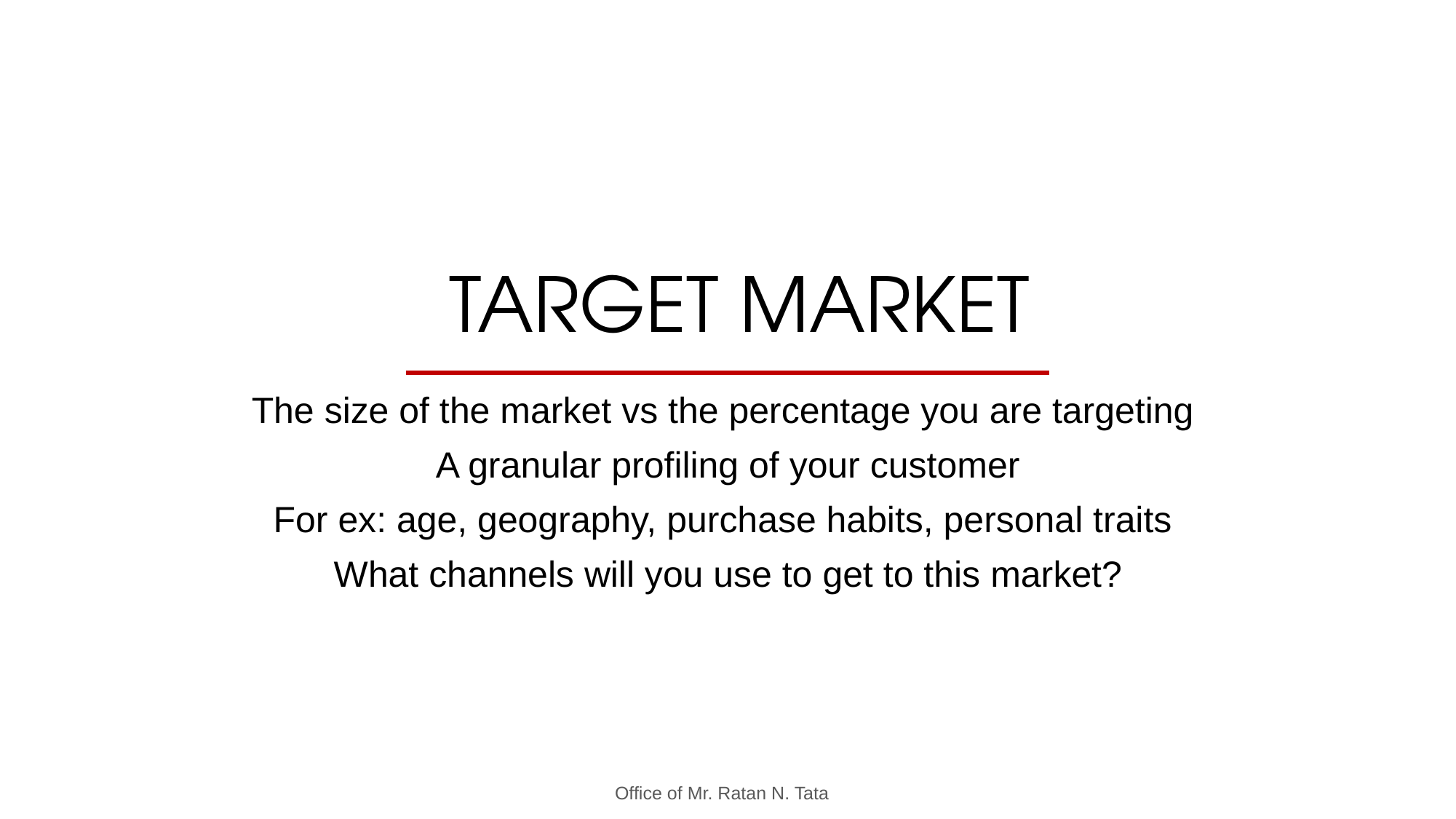

# TARGET MARKET

The size of the market vs the percentage you are targeting  A granular profiling of your customer
For ex: age, geography, purchase habits, personal traits  What channels will you use to get to this market?
Office of Mr. Ratan N. Tata